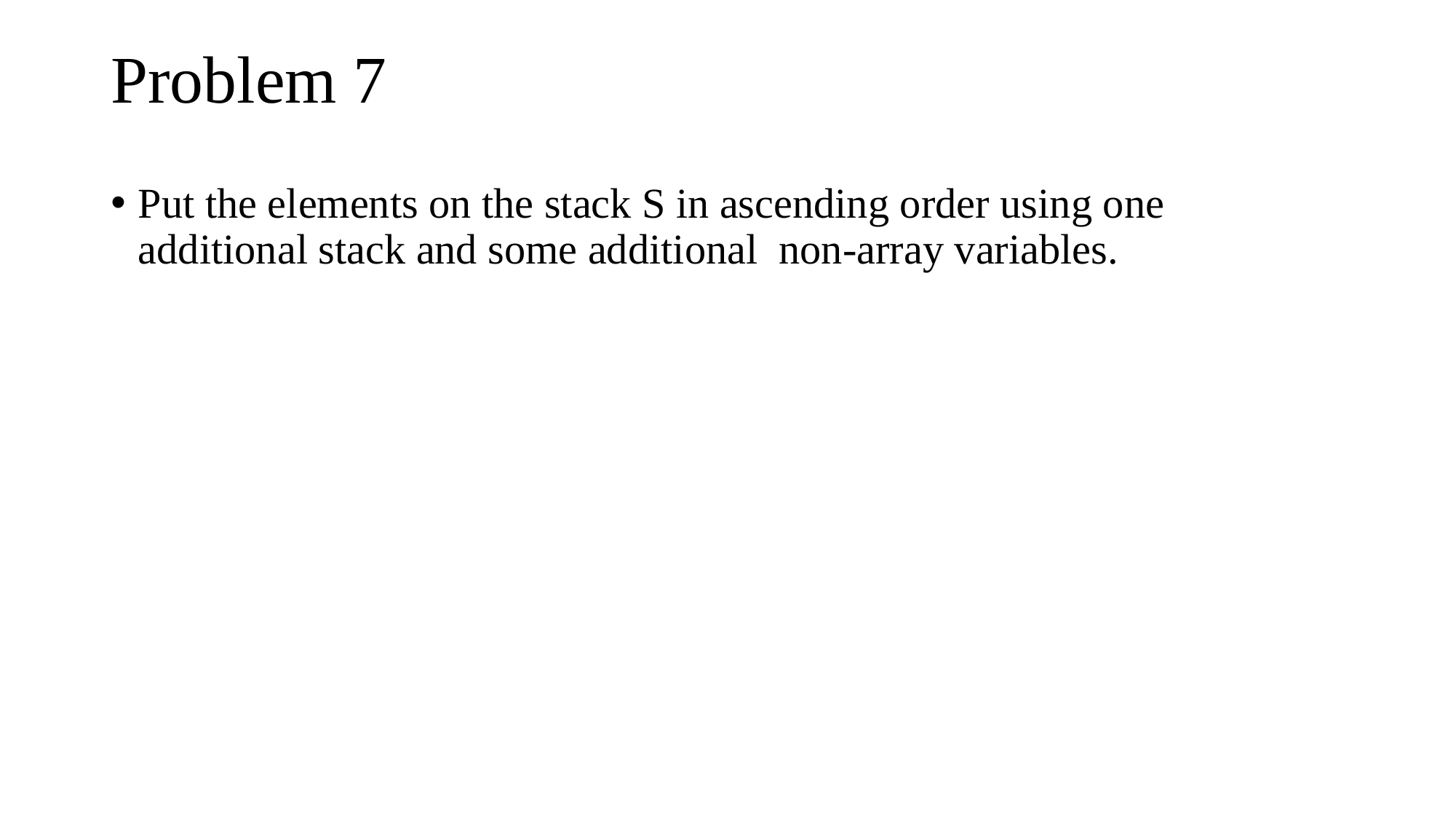

# Problem 7
Put the elements on the stack S in ascending order using one additional stack and some additional  non-array variables.